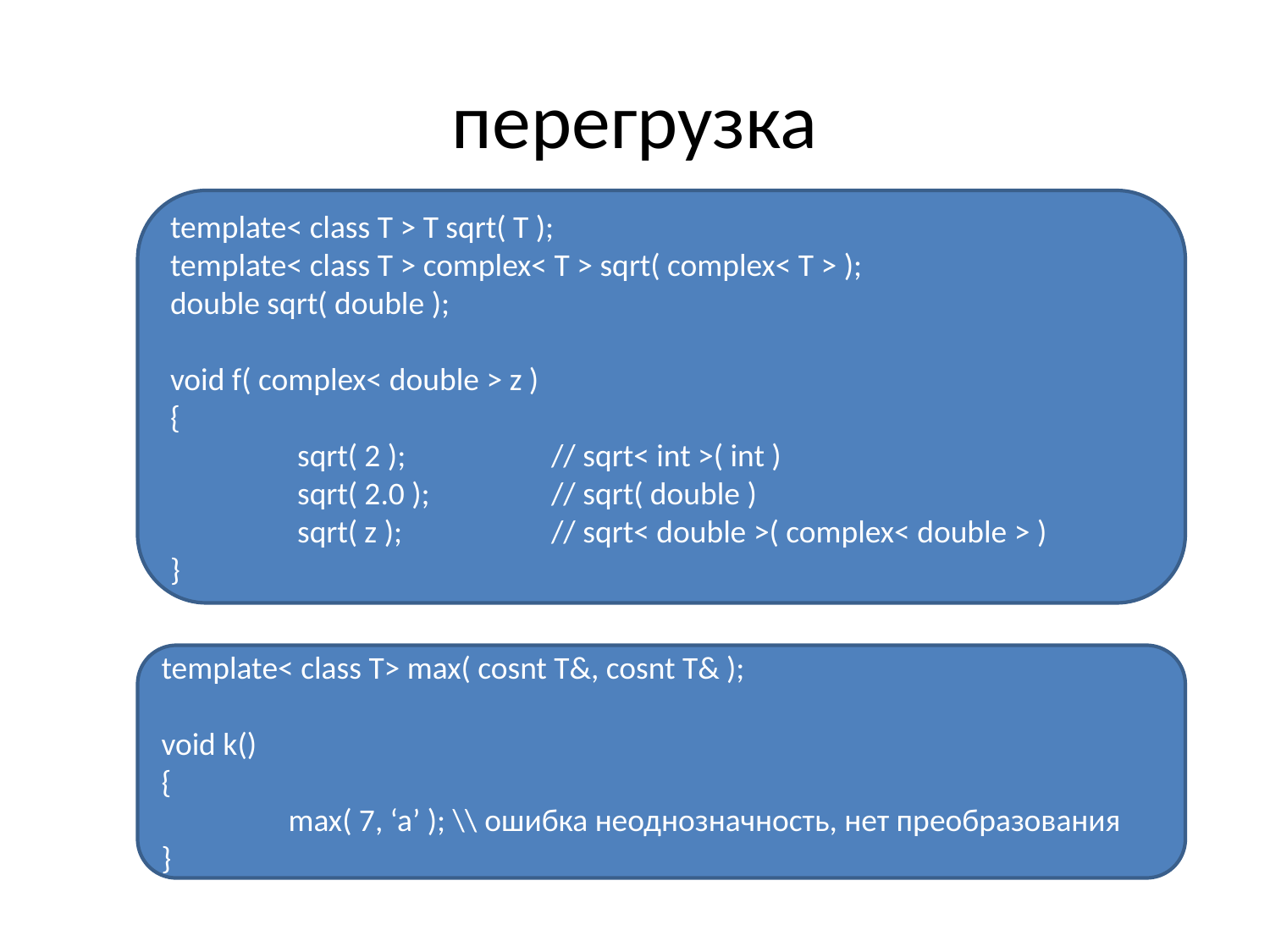

# перегрузка
template< class T > T sqrt( T );
template< class T > complex< T > sqrt( complex< T > );
double sqrt( double );

void f( complex< double > z )
{
	sqrt( 2 );		// sqrt< int >( int )
	sqrt( 2.0 ); 	// sqrt( double )
	sqrt( z );		// sqrt< double >( complex< double > )
}
template< class T> max( cosnt T&, cosnt T& );

void k()
{
	max( 7, ‘a’ ); \\ ошибка неоднозначность, нет преобразования
}